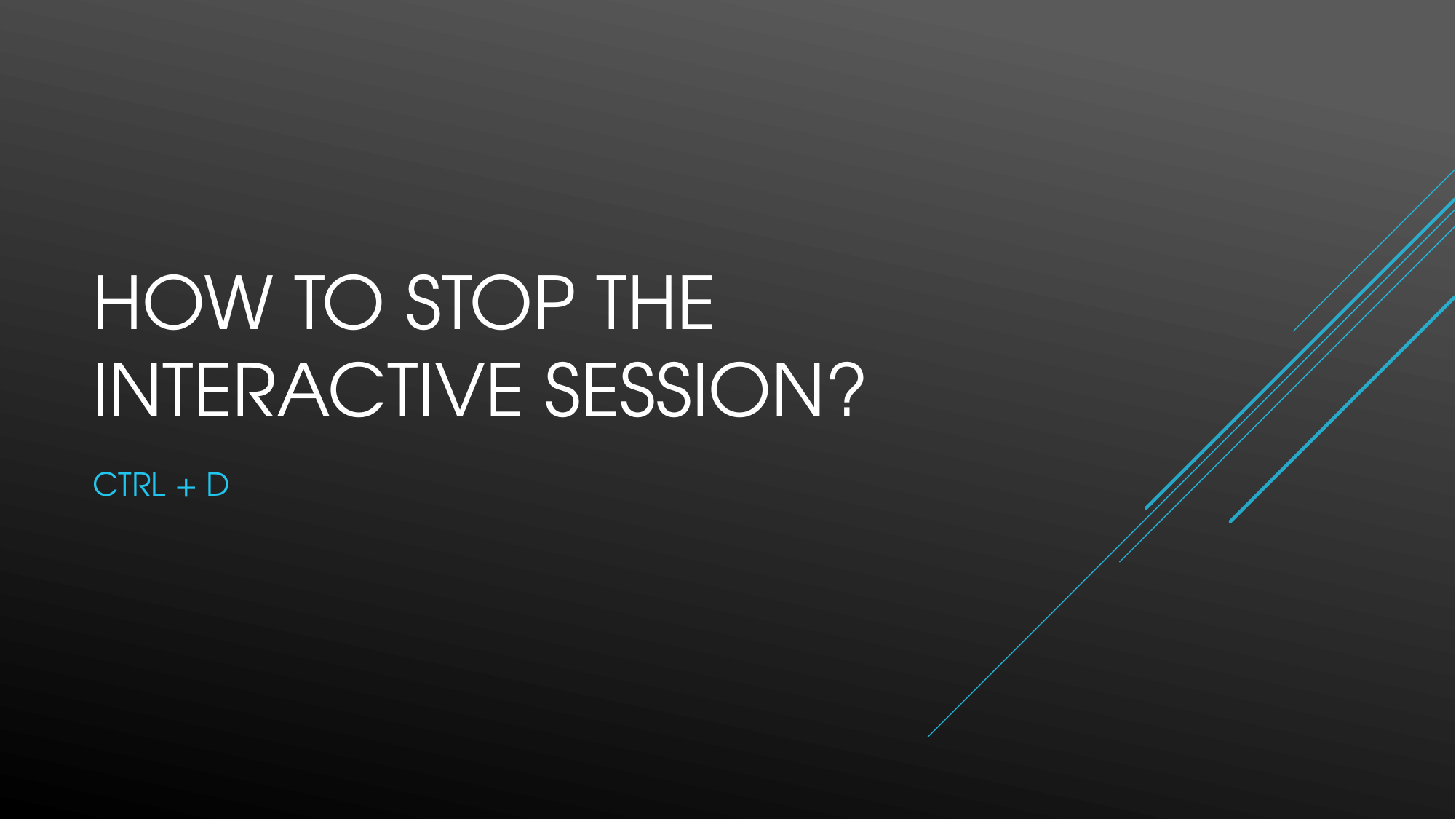

# How to stop the interactive session?
CTRL + D